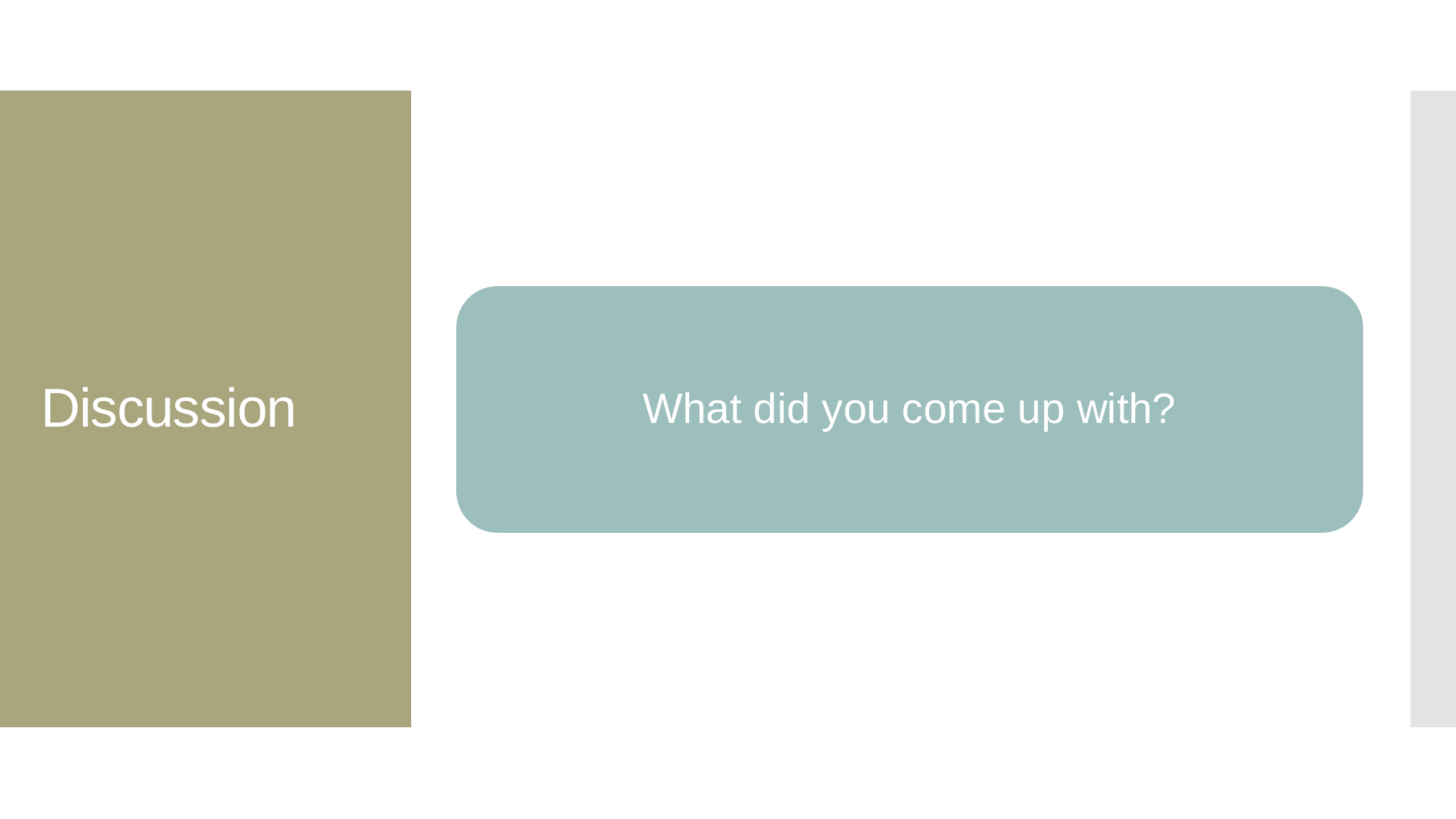

# Discussion
What did you come up with?